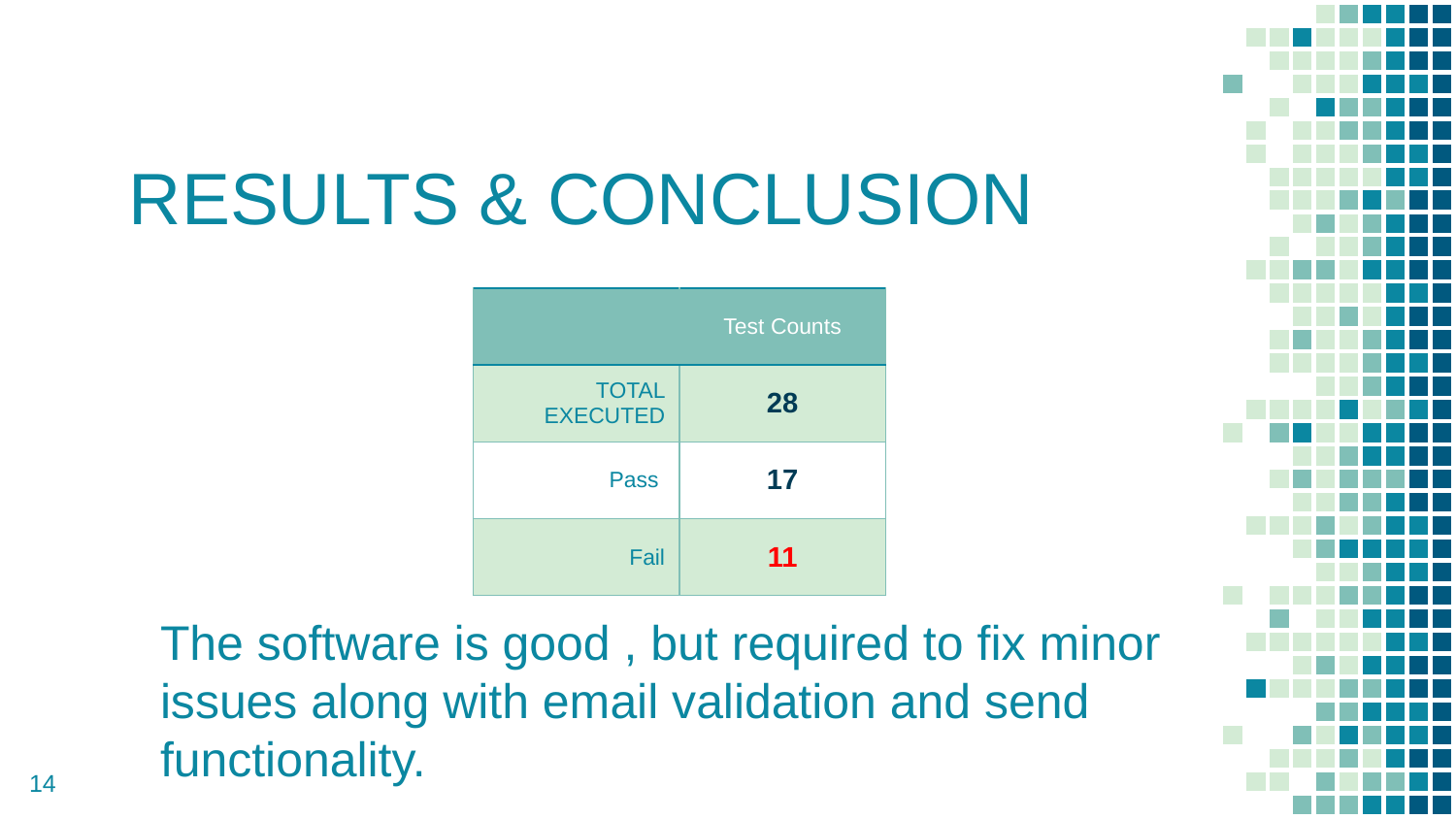

# RESULTS & CONCLUSION
|  | Test Counts |
| --- | --- |
| TOTAL EXECUTED | 28 |
| Pass | 17 |
| Fail | 11 |
The software is good , but required to fix minor issues along with email validation and send functionality.
14